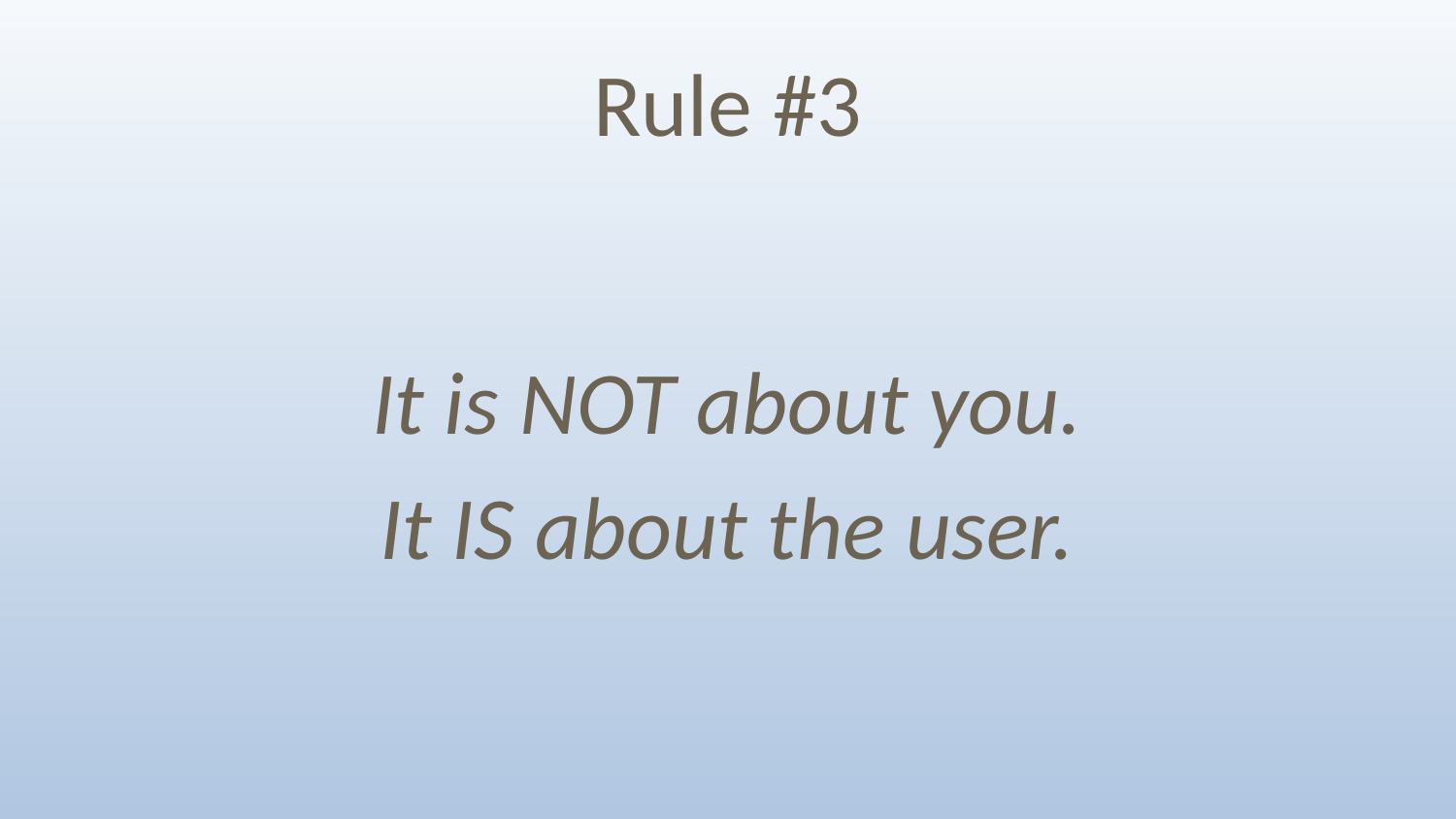

# Rule #3
It is NOT about you.
It IS about the user.